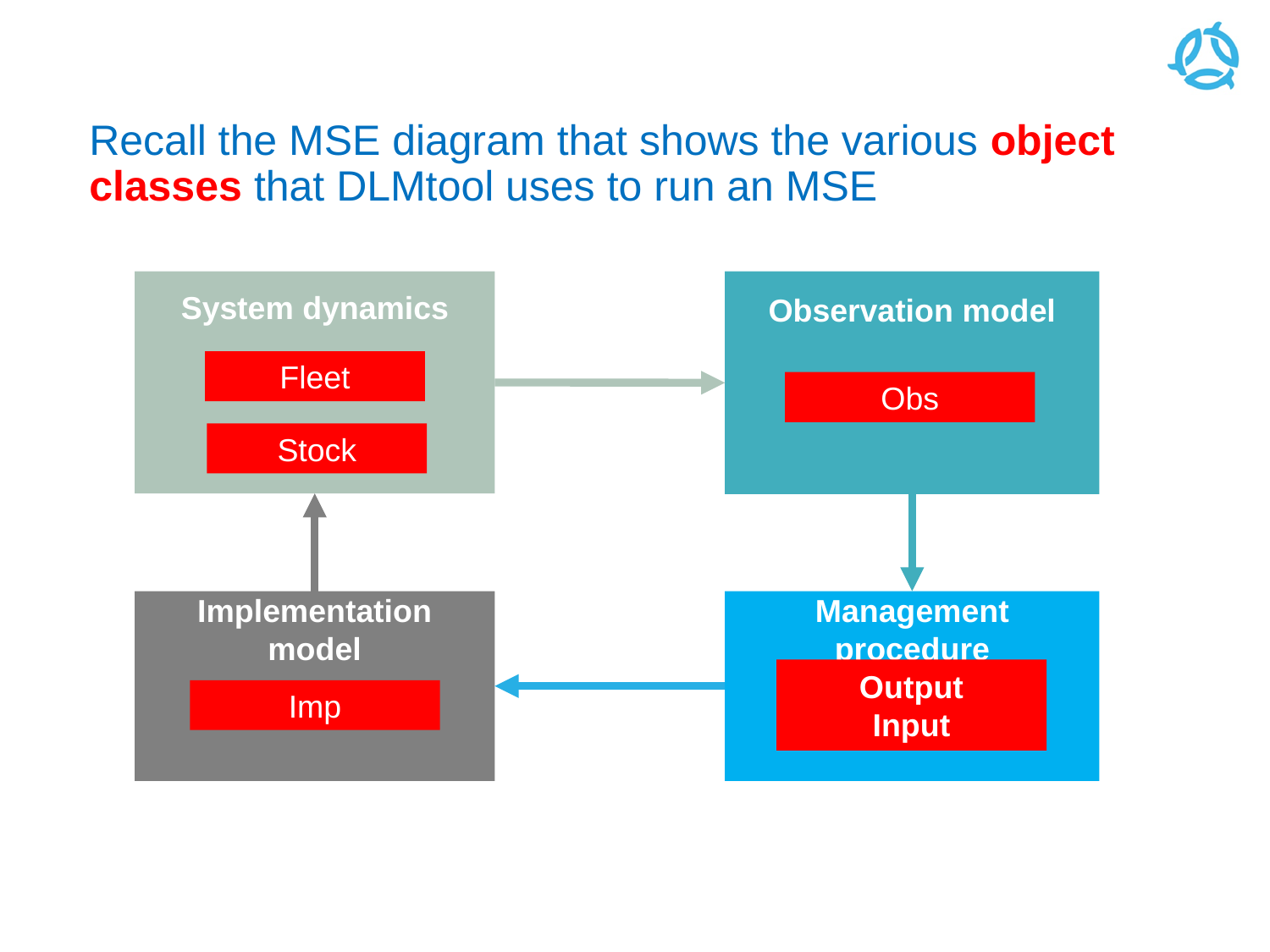

Recall the MSE diagram that shows the various object classes that DLMtool uses to run an MSE

System dynamics

Observation model

Fleet
Obs
Stock
Implementation model

Management procedure

 Output
Input
Imp